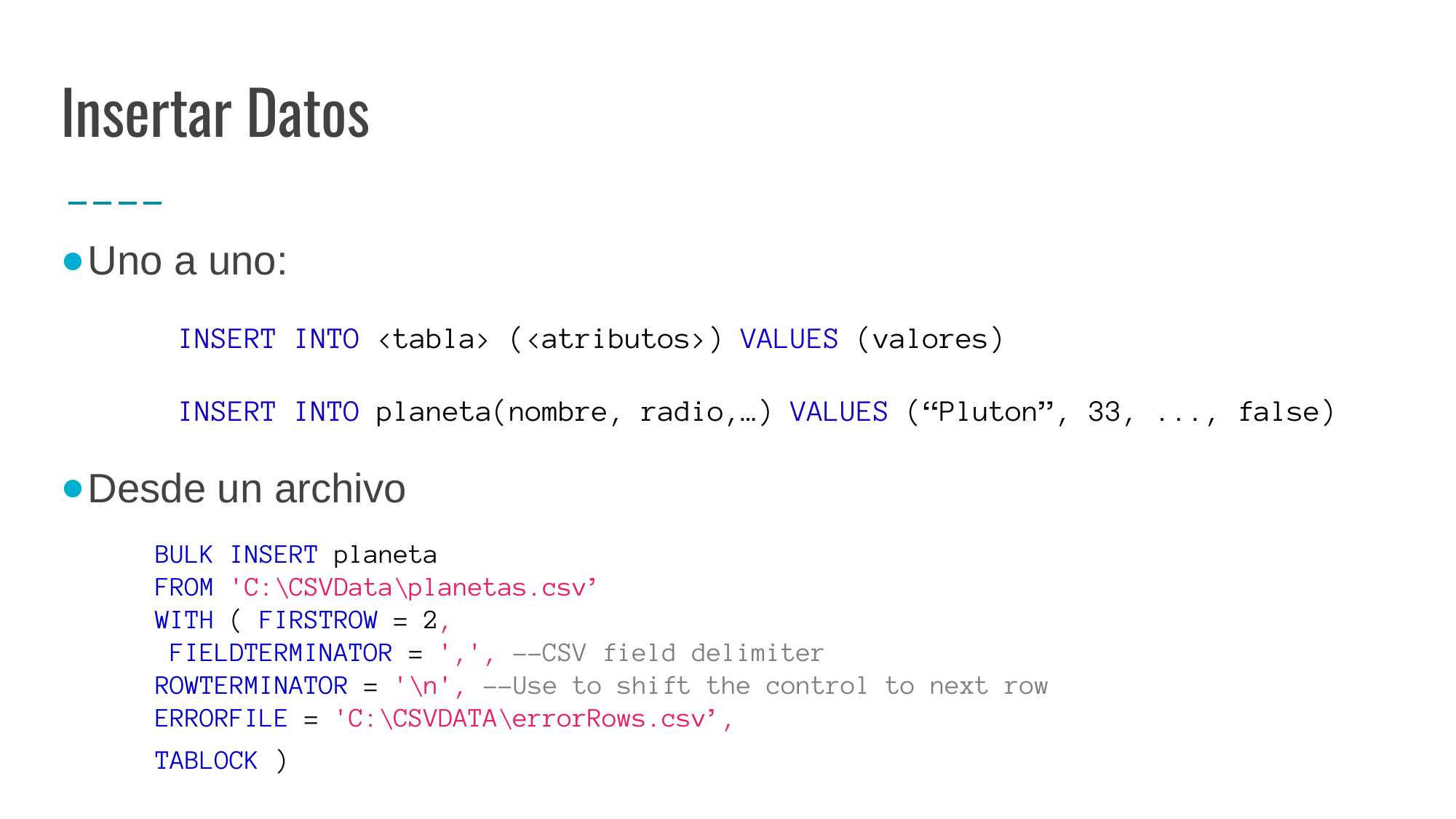

# Insertar Datos
Uno a uno:

Desde un archivo
INSERT INTO <tabla> (<atributos>) VALUES (valores)

INSERT INTO planeta(nombre, radio,…) VALUES (“Pluton”, 33, ..., false)
BULK INSERT planeta
FROM 'C:\CSVData\planetas.csv’
WITH ( FIRSTROW = 2,
 FIELDTERMINATOR = ',', --CSV field delimiter
ROWTERMINATOR = '\n', --Use to shift the control to next row
ERRORFILE = 'C:\CSVDATA\errorRows.csv’,
TABLOCK )